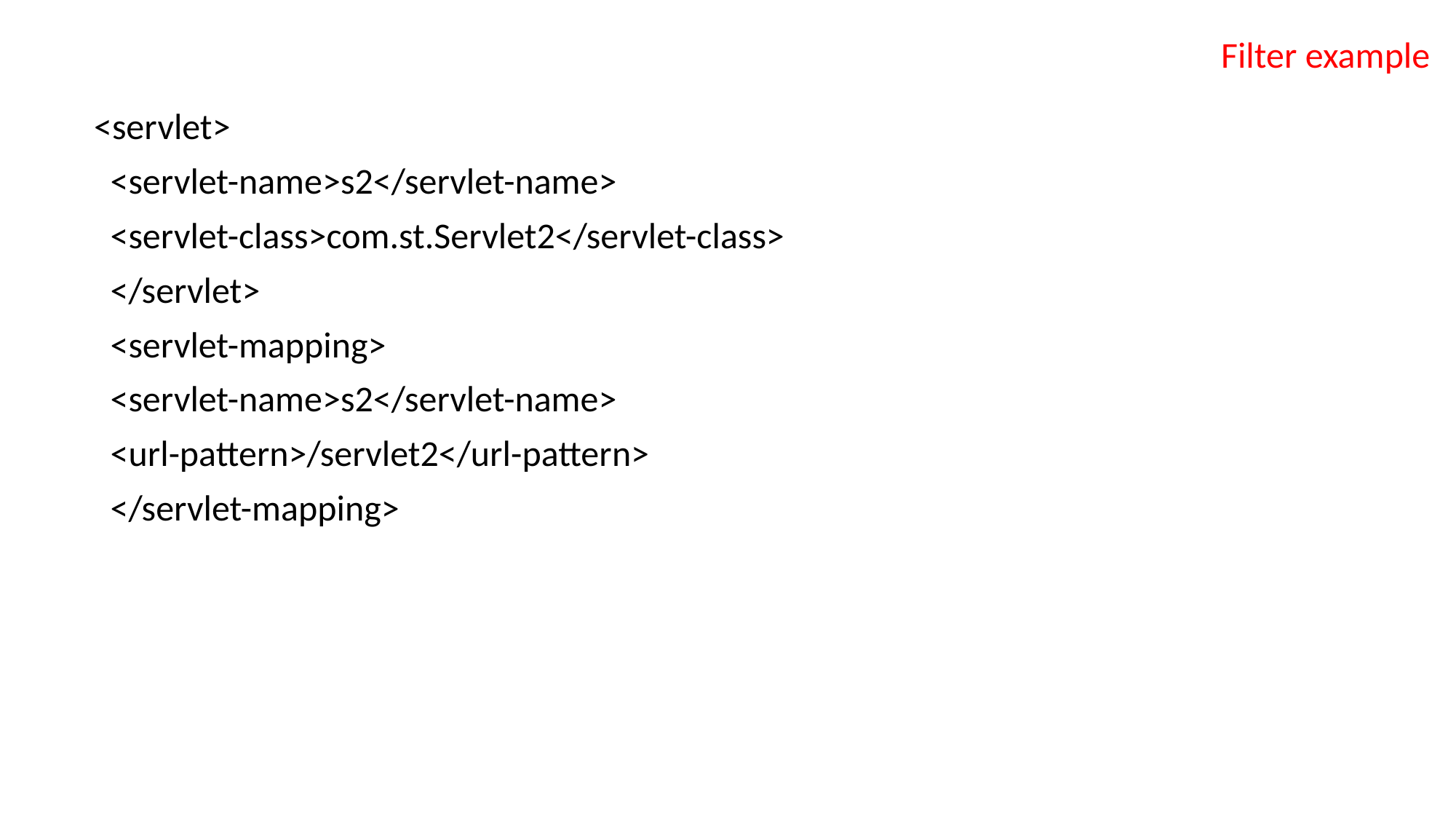

# Filter example
<servlet>
  <servlet-name>s2</servlet-name>
  <servlet-class>com.st.Servlet2</servlet-class>
  </servlet>
  <servlet-mapping>
  <servlet-name>s2</servlet-name>
  <url-pattern>/servlet2</url-pattern>
  </servlet-mapping>